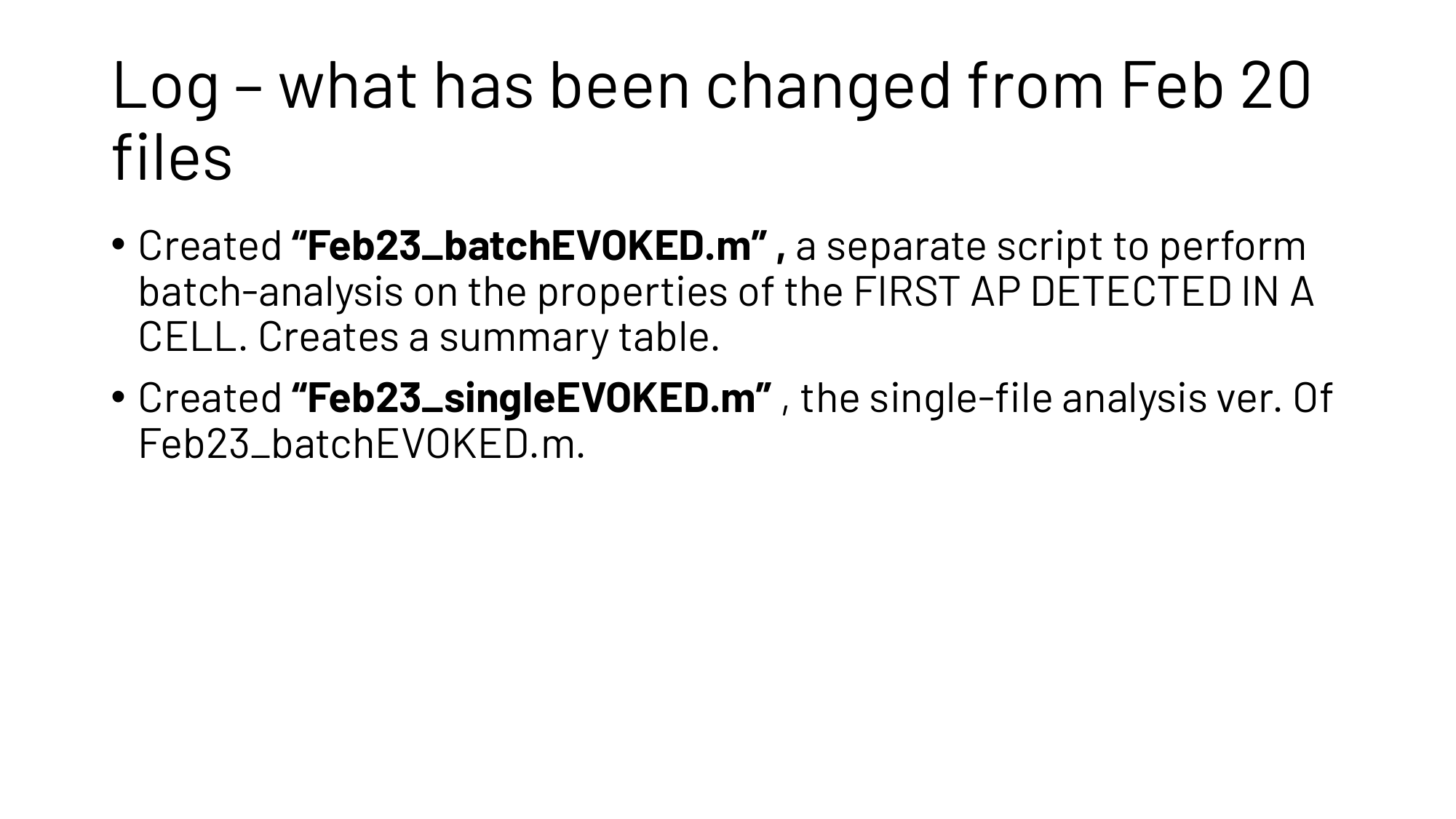

# Log – what has been changed from Feb 20 files
Created “Feb23_batchEVOKED.m” , a separate script to perform batch-analysis on the properties of the FIRST AP DETECTED IN A CELL. Creates a summary table.
Created “Feb23_singleEVOKED.m” , the single-file analysis ver. Of Feb23_batchEVOKED.m.